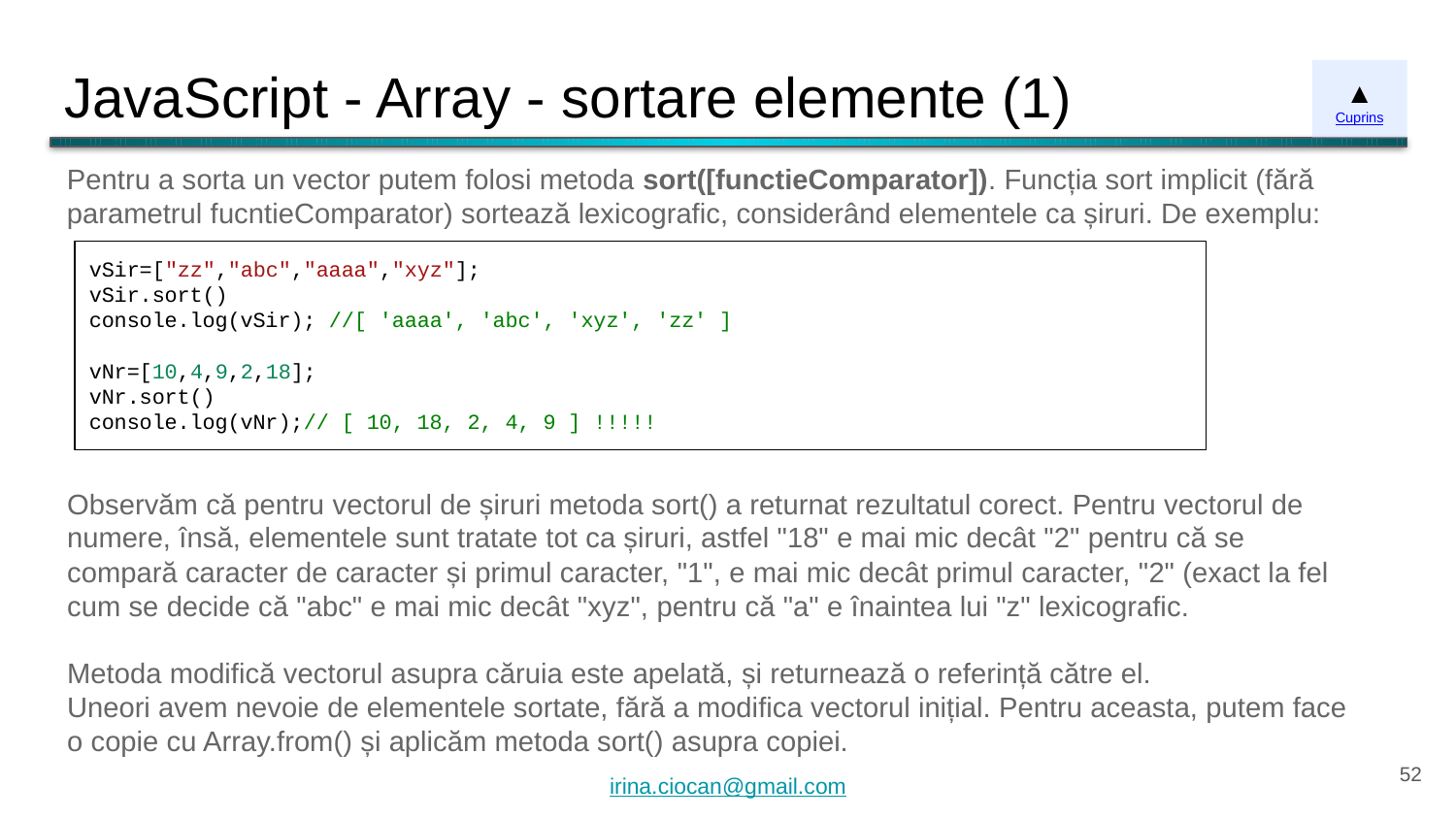

# JavaScript - Array - sortare elemente (1)
▲
Cuprins

Pentru a sorta un vector putem folosi metoda sort([functieComparator]). Funcția sort implicit (fără parametrul fucntieComparator) sortează lexicografic, considerând elementele ca șiruri. De exemplu:
vSir=["zz","abc","aaaa","xyz"];
vSir.sort()
console.log(vSir); //[ 'aaaa', 'abc', 'xyz', 'zz' ]

vNr=[10,4,9,2,18];
vNr.sort()
console.log(vNr);// [ 10, 18, 2, 4, 9 ] !!!!!

Observăm că pentru vectorul de șiruri metoda sort() a returnat rezultatul corect. Pentru vectorul de numere, însă, elementele sunt tratate tot ca șiruri, astfel "18" e mai mic decât "2" pentru că se compară caracter de caracter și primul caracter, "1", e mai mic decât primul caracter, "2" (exact la fel cum se decide că "abc" e mai mic decât "xyz", pentru că "a" e înaintea lui "z" lexicografic.

Metoda modifică vectorul asupra căruia este apelată, și returnează o referință către el.
Uneori avem nevoie de elementele sortate, fără a modifica vectorul inițial. Pentru aceasta, putem face o copie cu Array.from() și aplicăm metoda sort() asupra copiei.

52
irina.ciocan@gmail.com